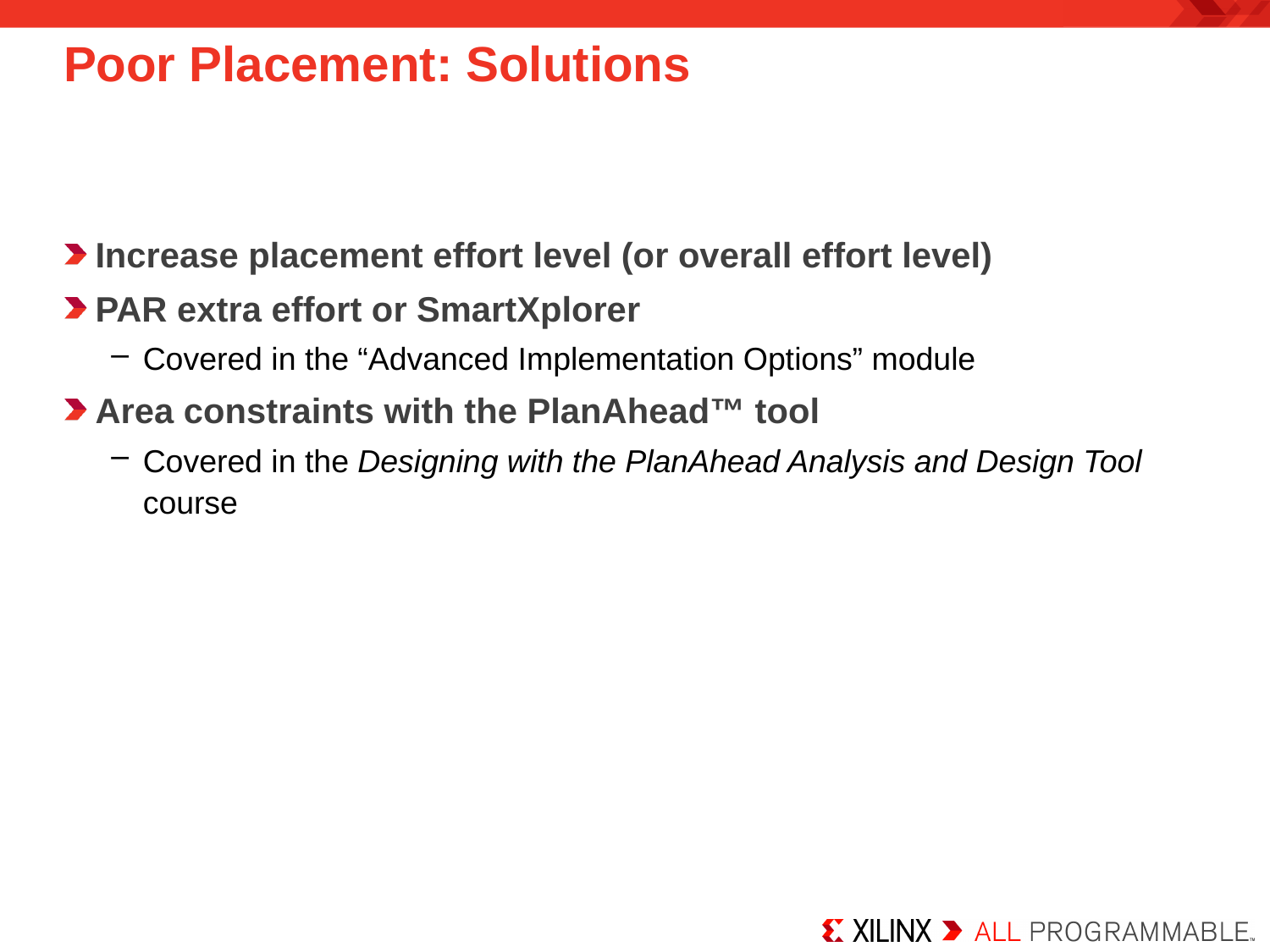

# Poor Placement: Solutions
Increase placement effort level (or overall effort level)
PAR extra effort or SmartXplorer
Covered in the “Advanced Implementation Options” module
Area constraints with the PlanAhead™ tool
Covered in the Designing with the PlanAhead Analysis and Design Tool course